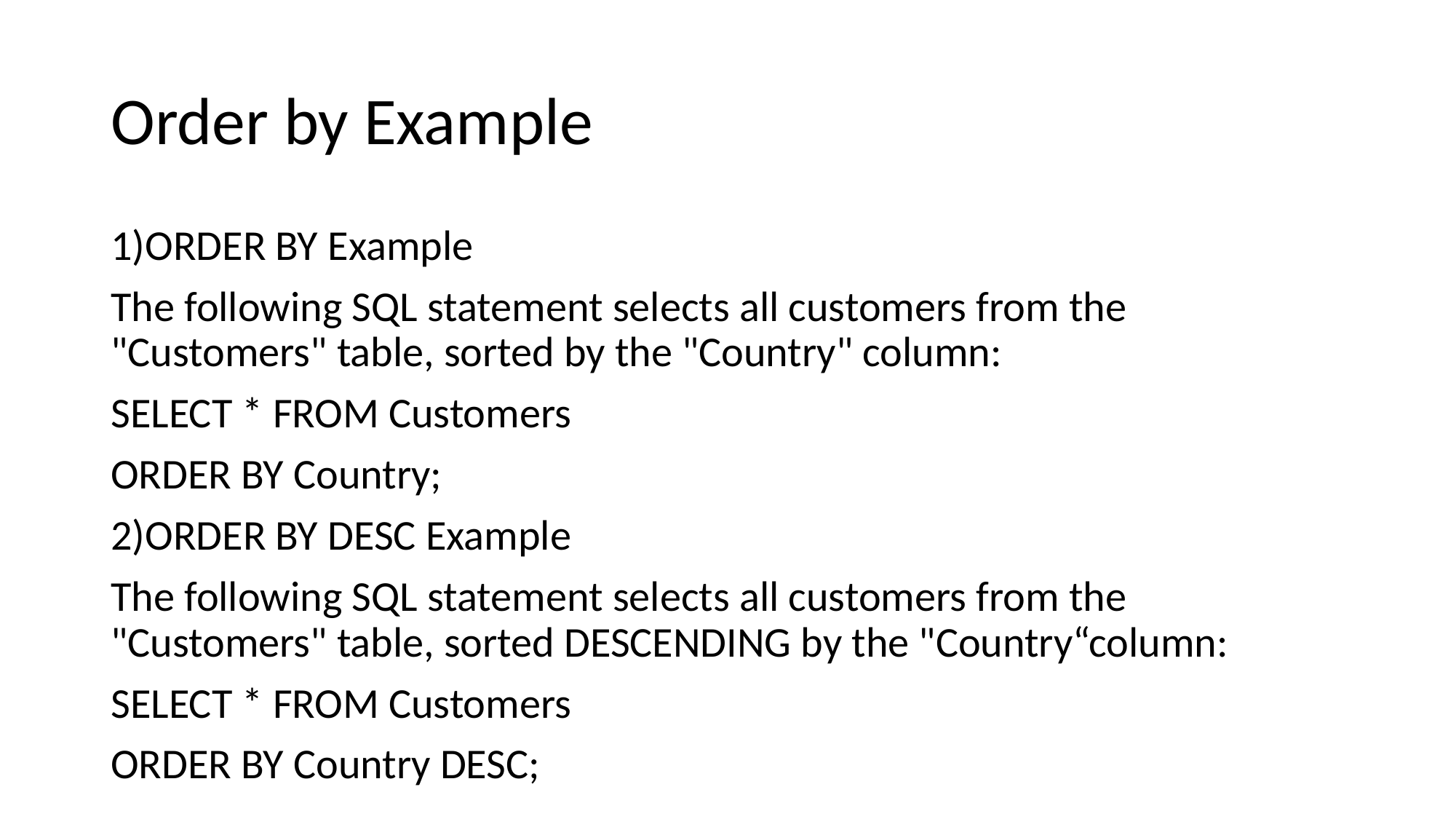

# Order by Example
1)ORDER BY Example
The following SQL statement selects all customers from the "Customers" table, sorted by the "Country" column:
SELECT * FROM Customers
ORDER BY Country;
2)ORDER BY DESC Example
The following SQL statement selects all customers from the "Customers" table, sorted DESCENDING by the "Country“column:
SELECT * FROM Customers
ORDER BY Country DESC;